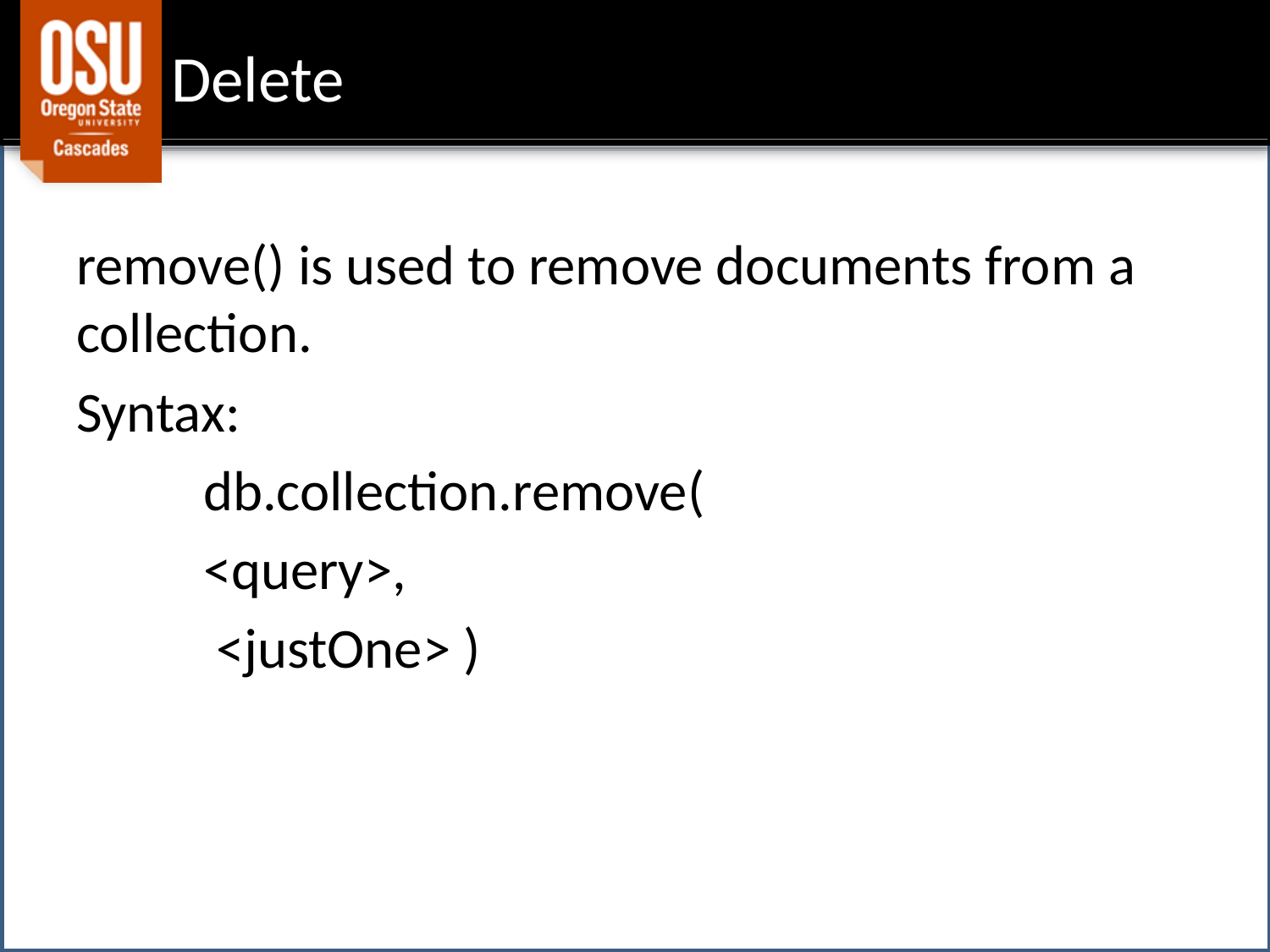

# Delete
remove() is used to remove documents from a collection.
Syntax:
	db.collection.remove(
	<query>,
	 <justOne> )